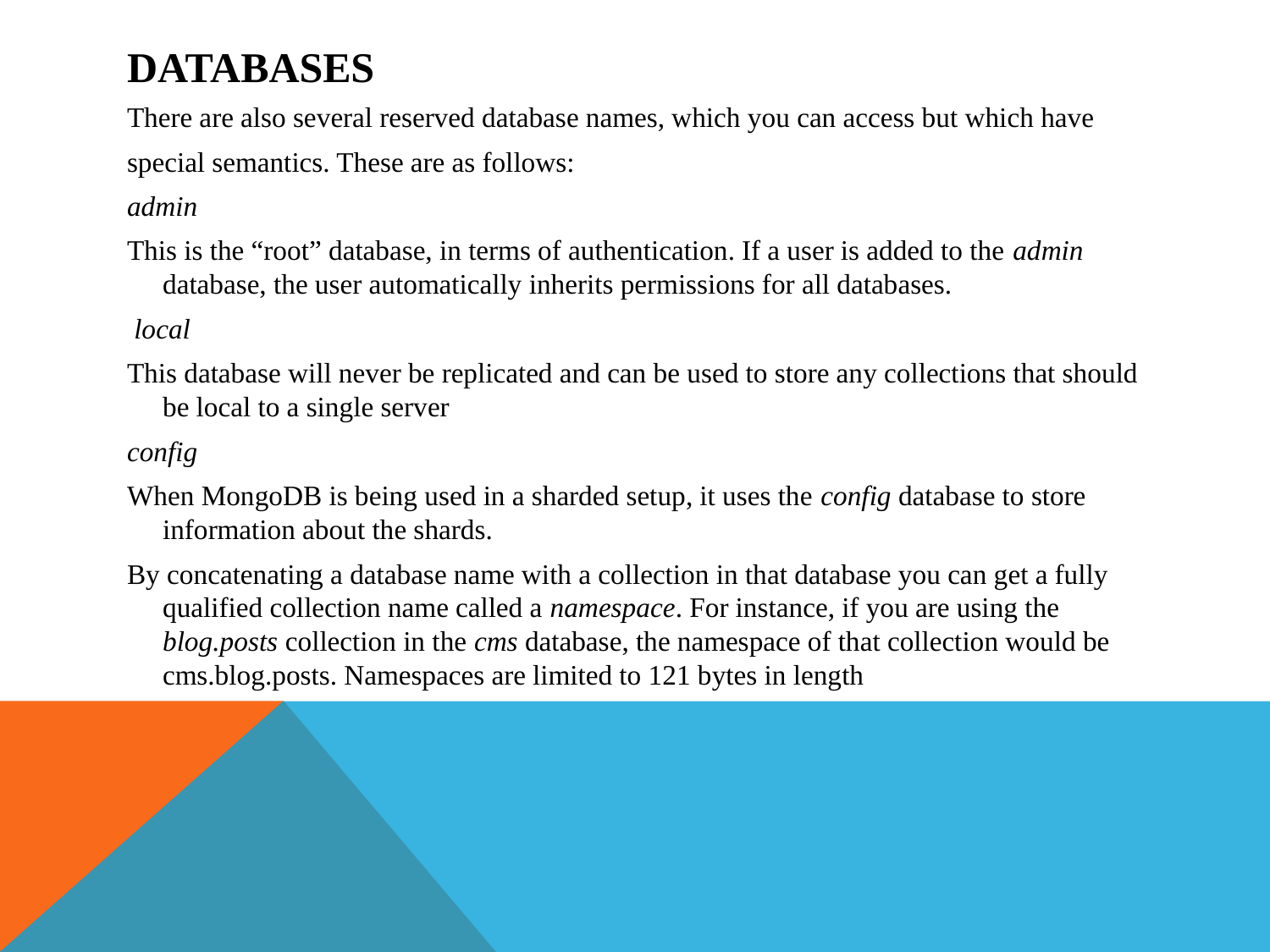

# Databases
There are also several reserved database names, which you can access but which have
special semantics. These are as follows:
admin
This is the “root” database, in terms of authentication. If a user is added to the admin database, the user automatically inherits permissions for all databases.
 local
This database will never be replicated and can be used to store any collections that should be local to a single server
config
When MongoDB is being used in a sharded setup, it uses the config database to store information about the shards.
By concatenating a database name with a collection in that database you can get a fully qualified collection name called a namespace. For instance, if you are using the blog.posts collection in the cms database, the namespace of that collection would be cms.blog.posts. Namespaces are limited to 121 bytes in length